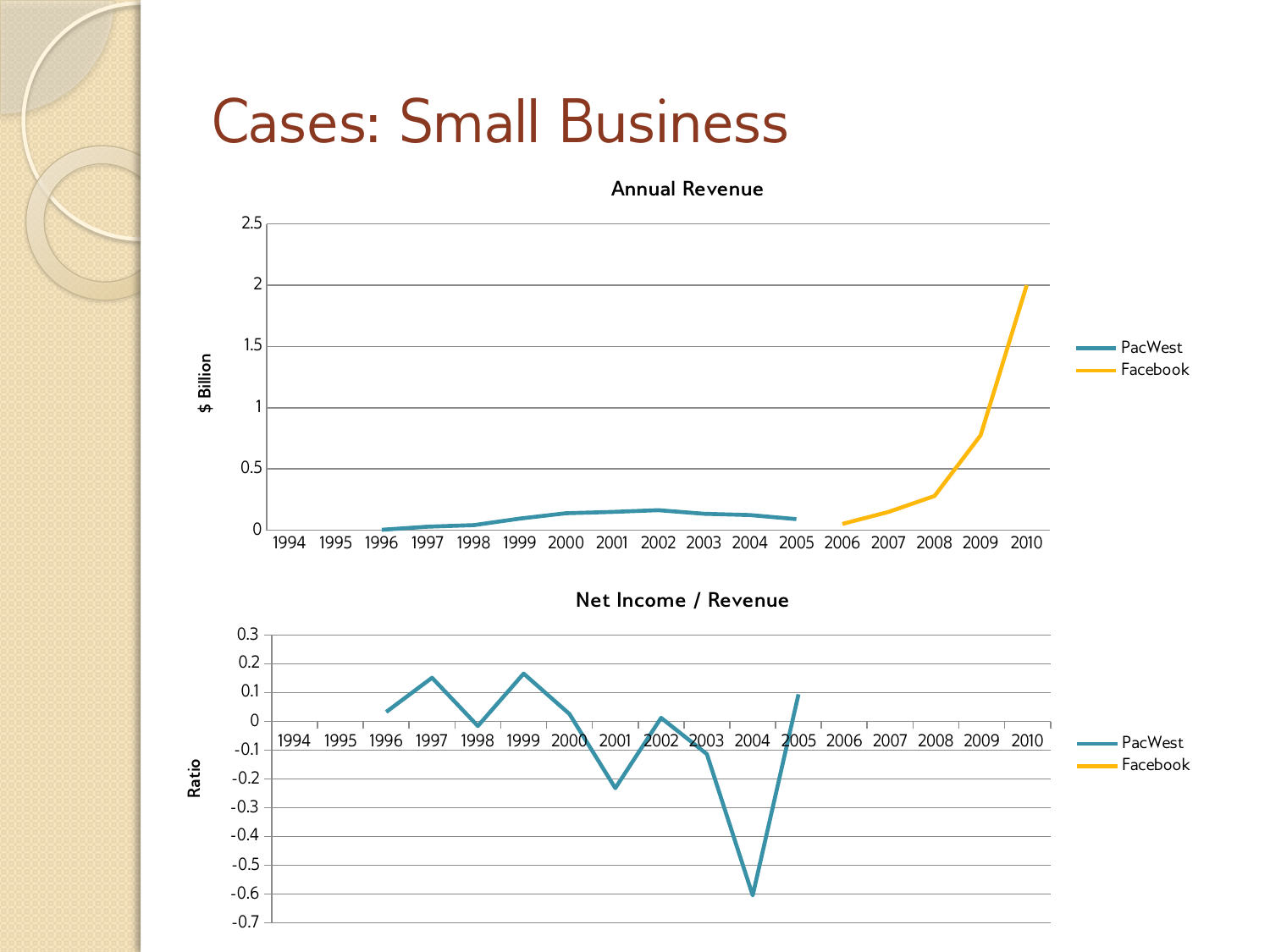

# Cases: Small Business

### Chart: Annual Revenue

| Category | PacWest | Facebook |
|---|---|---|
| 1994 | None | None |
| 1995 | None | None |
| 1996 | 0.0042320000000000005 | None |
| 1997 | 0.029551 | None |
| 1998 | 0.042211000000000005 | None |
| 1999 | 0.09550500000000002 | None |
| 2000 | 0.13909 | None |
| 2001 | 0.14999200000000001 | None |
| 2002 | 0.164098 | None |
| 2003 | 0.13464 | None |
| 2004 | 0.12400600000000003 | None |
| 2005 | 0.090933 | None |
| 2006 | None | 0.052 |
| 2007 | None | 0.15000000000000002 |
| 2008 | None | 0.2800000000000001 |
| 2009 | None | 0.7750000000000001 |
| 2010 | None | 2.0 |

### Chart: Net Income / Revenue

| Category | PacWest | Facebook |
|---|---|---|
| 1994 | None | None |
| 1995 | None | None |
| 1996 | 0.0330812854442344 | None |
| 1997 | 0.1521099116781158 | None |
| 1998 | -0.015801568311577557 | None |
| 1999 | 0.16654625412282084 | None |
| 2000 | 0.026004745129053142 | None |
| 2001 | -0.2319590378153502 | None |
| 2002 | 0.01246815927067972 | None |
| 2003 | -0.11326500297088535 | None |
| 2004 | -0.6050755608599584 | None |
| 2005 | 0.09444316144853902 | None |
| 2006 | None | None |
| 2007 | None | None |
| 2008 | None | None |
| 2009 | None | None |
| 2010 | None | None |